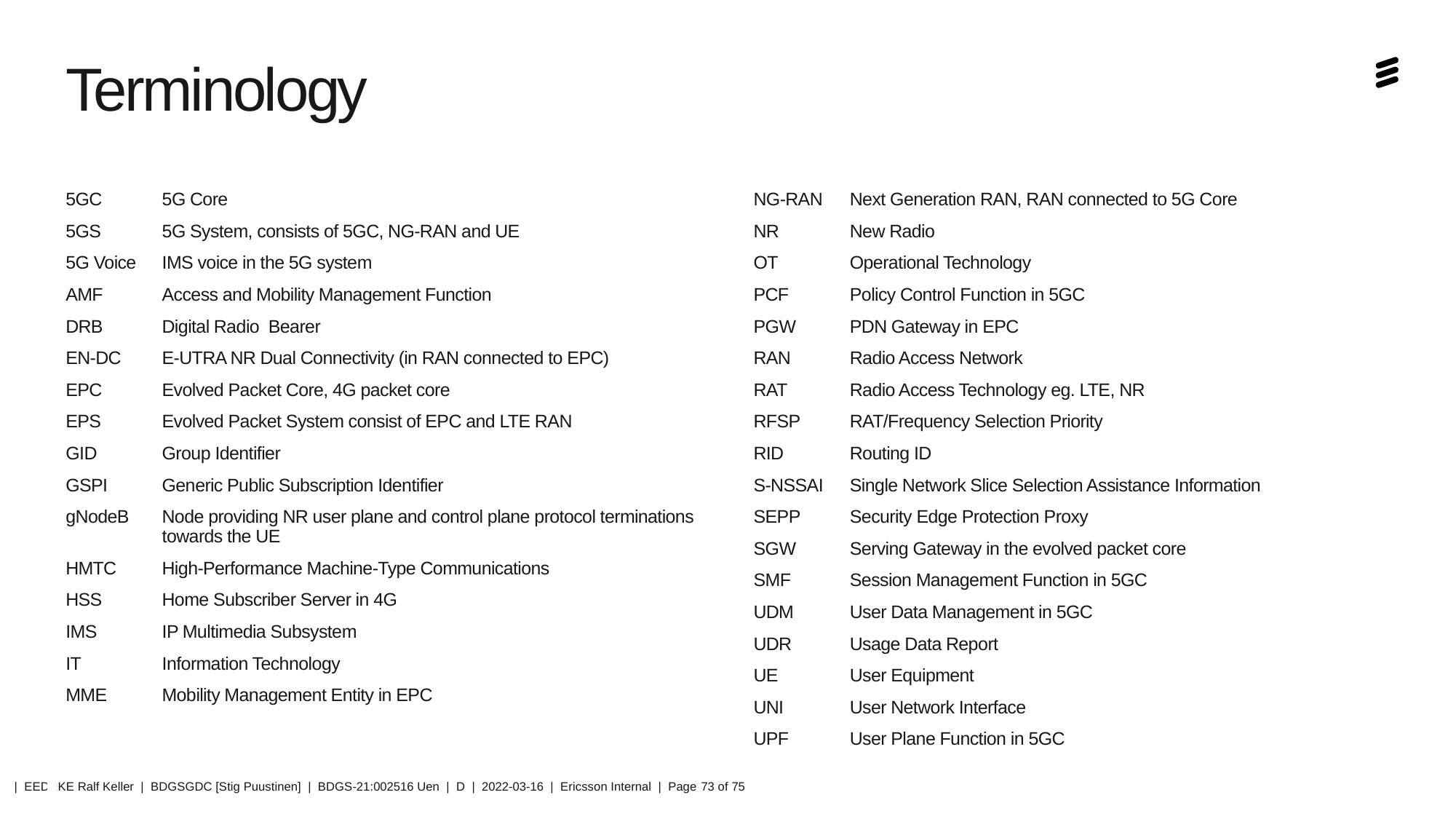

# Terminology
NG-RAN	Next Generation RAN, RAN connected to 5G Core
NR	New Radio
OT	Operational Technology
PCF	Policy Control Function in 5GC
PGW	PDN Gateway in EPC
RAN	Radio Access Network
RAT	Radio Access Technology eg. LTE, NR
RFSP	RAT/Frequency Selection Priority
RID	Routing ID
S-NSSAI	Single Network Slice Selection Assistance Information
SEPP	Security Edge Protection Proxy
SGW	Serving Gateway in the evolved packet core
SMF	Session Management Function in 5GC
UDM	User Data Management in 5GC
UDR	Usage Data Report
UE	User Equipment
UNI	User Network Interface
UPF	User Plane Function in 5GC
5GC	5G Core
5GS	5G System, consists of 5GC, NG-RAN and UE
5G Voice	IMS voice in the 5G system
AMF	Access and Mobility Management Function
DRB	Digital Radio  Bearer
EN-DC	E-UTRA NR Dual Connectivity (in RAN connected to EPC)
EPC	Evolved Packet Core, 4G packet core
EPS	Evolved Packet System consist of EPC and LTE RAN
GID	Group Identifier
GSPI	Generic Public Subscription Identifier
gNodeB	Node providing NR user plane and control plane protocol terminations towards the UE
HMTC	High-Performance Machine-Type Communications
HSS	Home Subscriber Server in 4G
IMS	IP Multimedia Subsystem
IT	Information Technology
MME	Mobility Management Entity in EPC